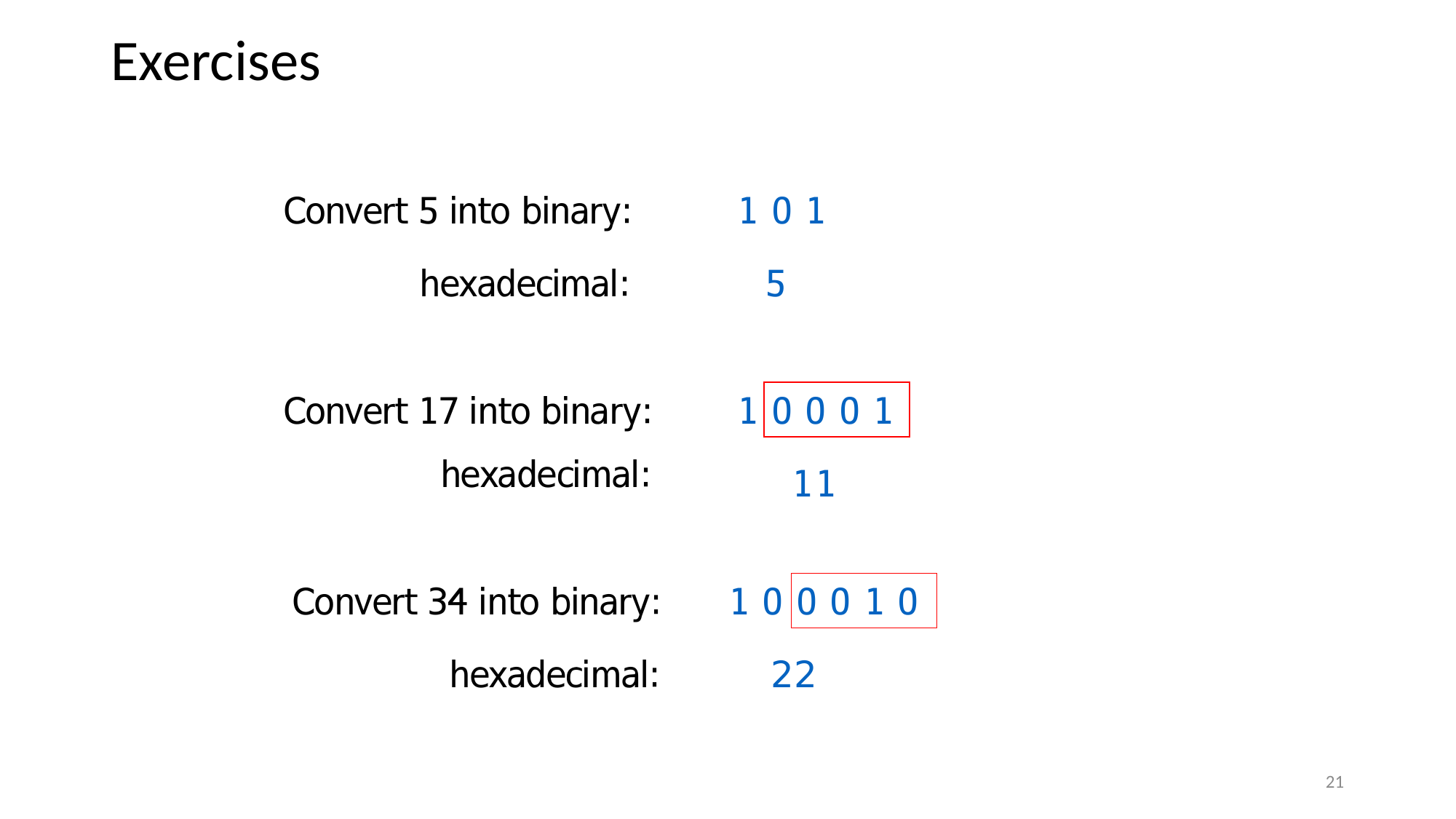

# Exercises
Convert 5 into binary:
1 0 1
hexadecimal:
5
Convert 17 into binary:
1 0 0 0 1

hexadecimal:
11
Convert 34 into binary:
1 0 0 0 1 0

hexadecimal:
22
21